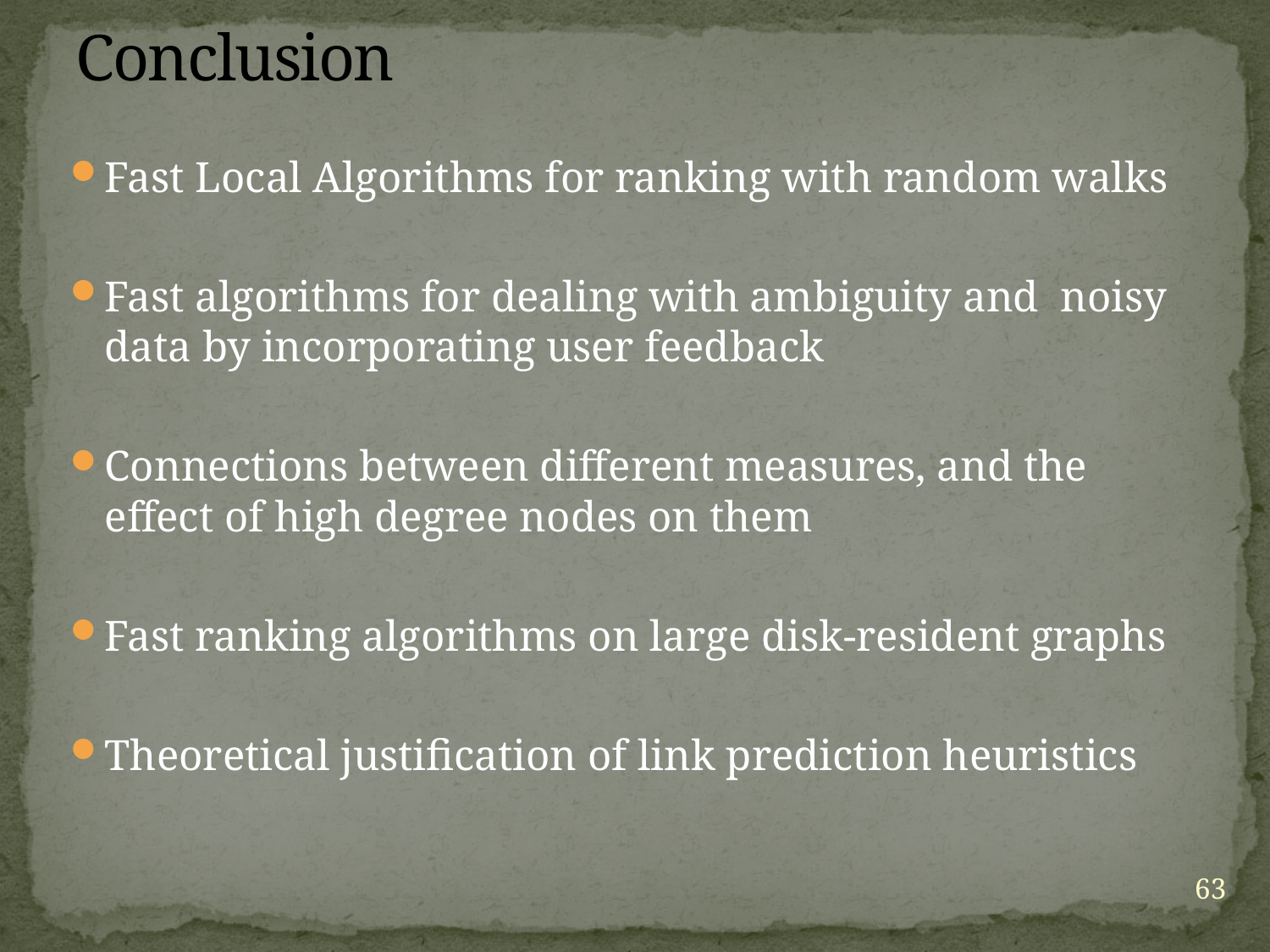

# Conclusion
Fast Local Algorithms for ranking with random walks

Fast algorithms for dealing with ambiguity and  noisy data by incorporating user feedback

Connections between different measures, and the effect of high degree nodes on them

Fast ranking algorithms on large disk-resident graphs

Theoretical justification of link prediction heuristics
63